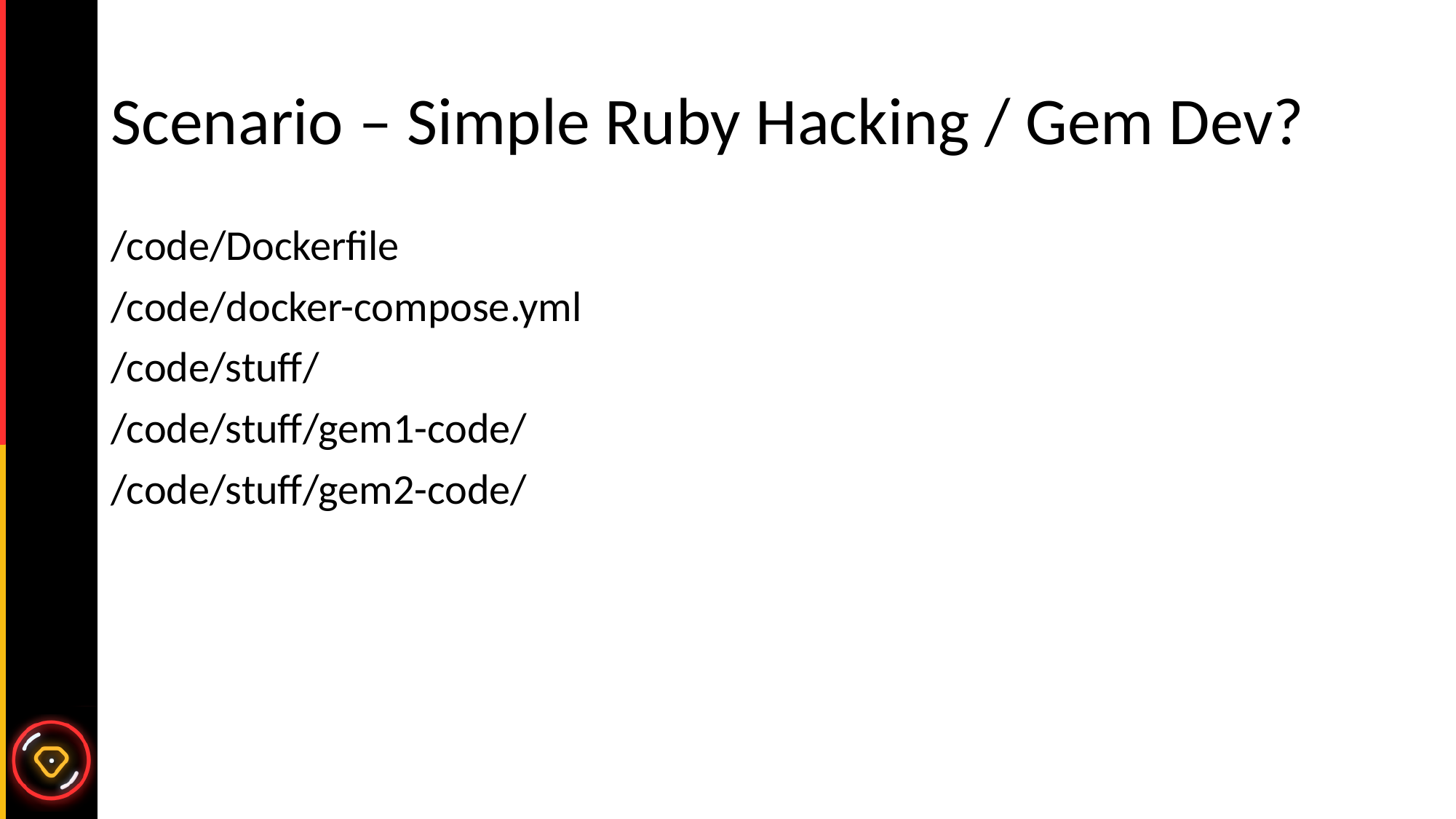

# Scenario – Simple Ruby Hacking / Gem Dev?
/code/Dockerfile
/code/docker-compose.yml
/code/stuff/
/code/stuff/gem1-code/
/code/stuff/gem2-code/